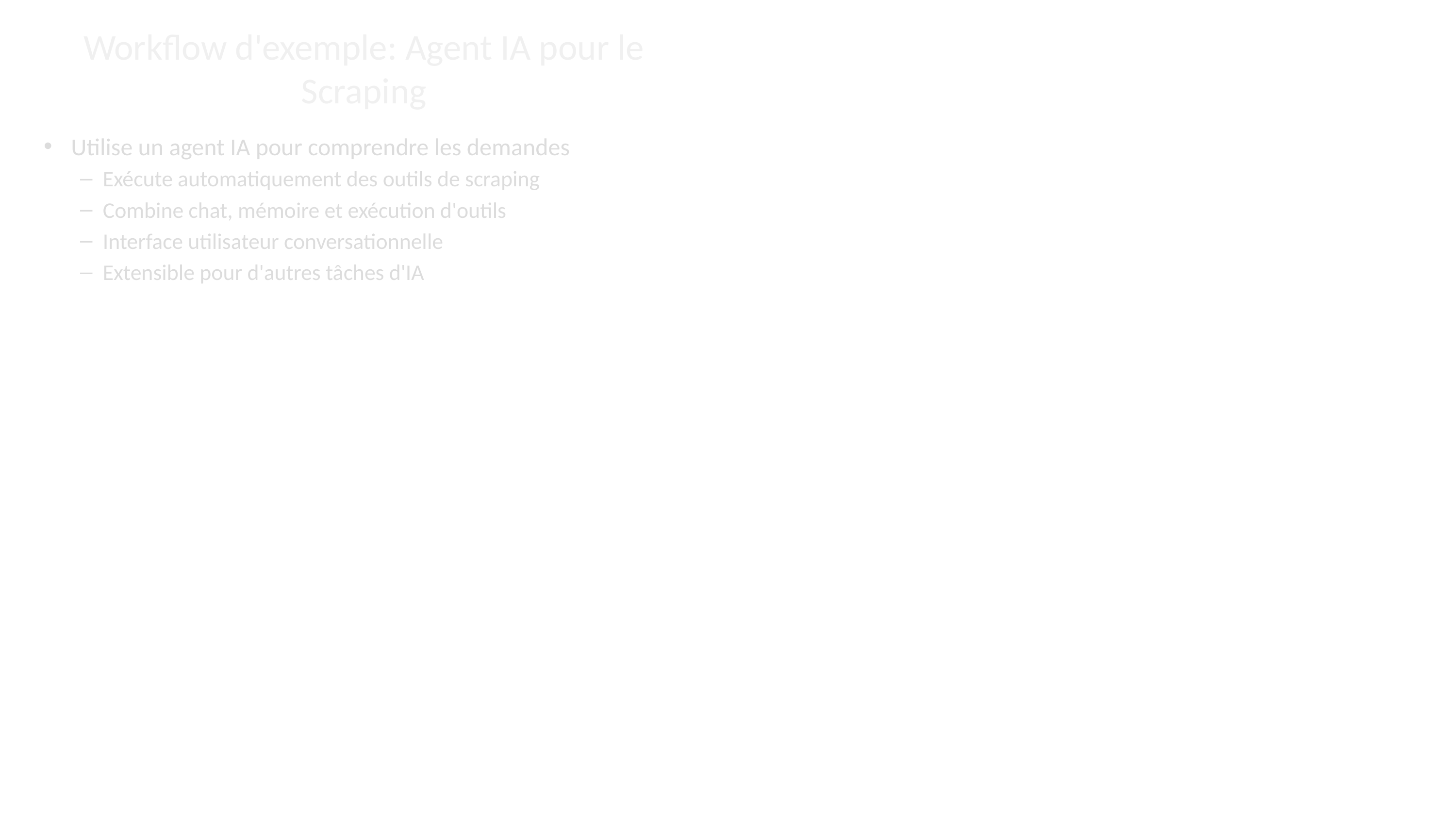

# Workflow d'exemple: Agent IA pour le Scraping
Utilise un agent IA pour comprendre les demandes
Exécute automatiquement des outils de scraping
Combine chat, mémoire et exécution d'outils
Interface utilisateur conversationnelle
Extensible pour d'autres tâches d'IA